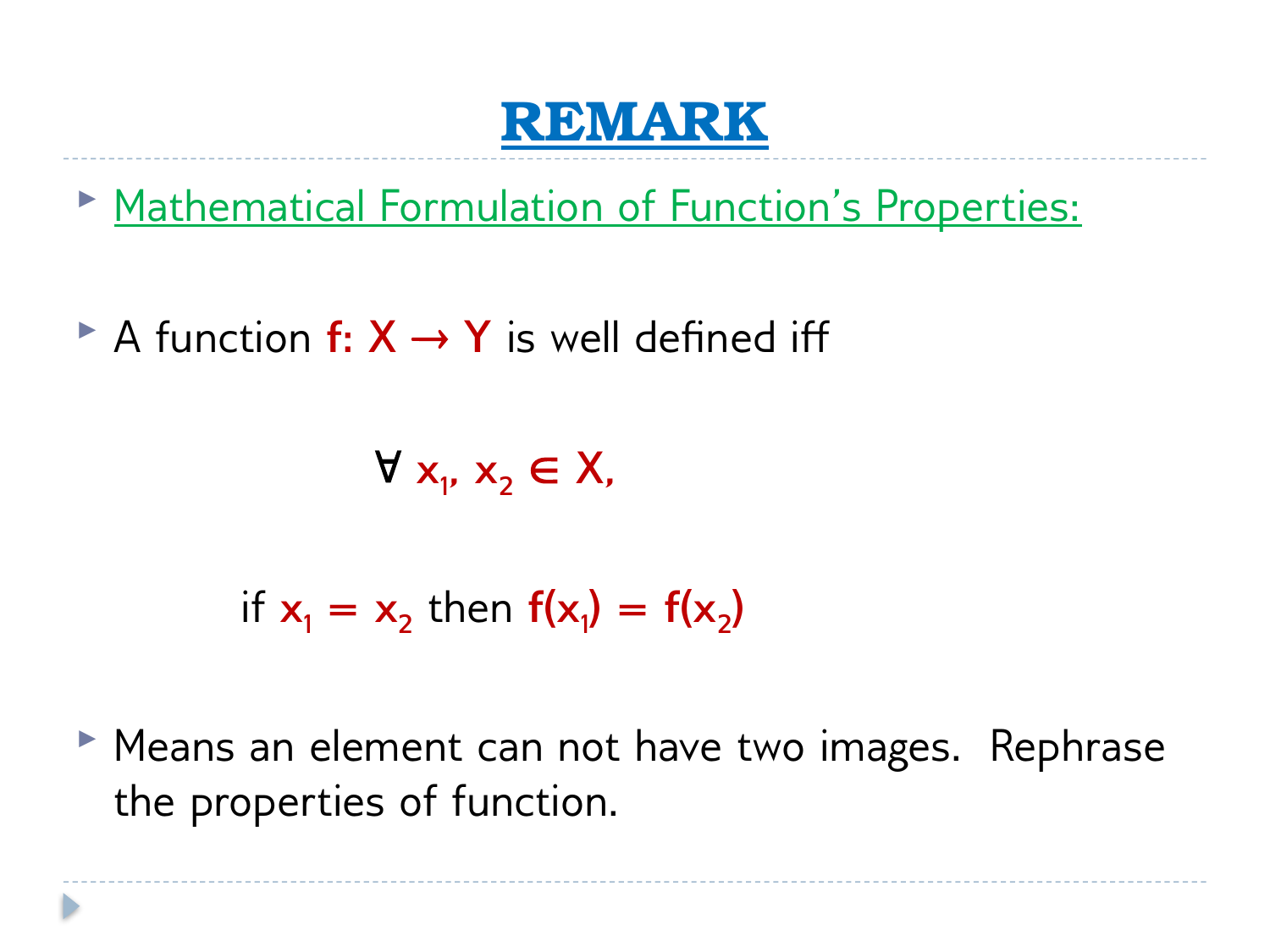

# REMARK
Mathematical Formulation of Function’s Properties:

A function f: X → Y is well defined iff

			∀ x1, x2 ∈ X,

		if x1 = x2 then f(x1) = f(x2)

Means an element can not have two images.  Rephrase the properties of function.